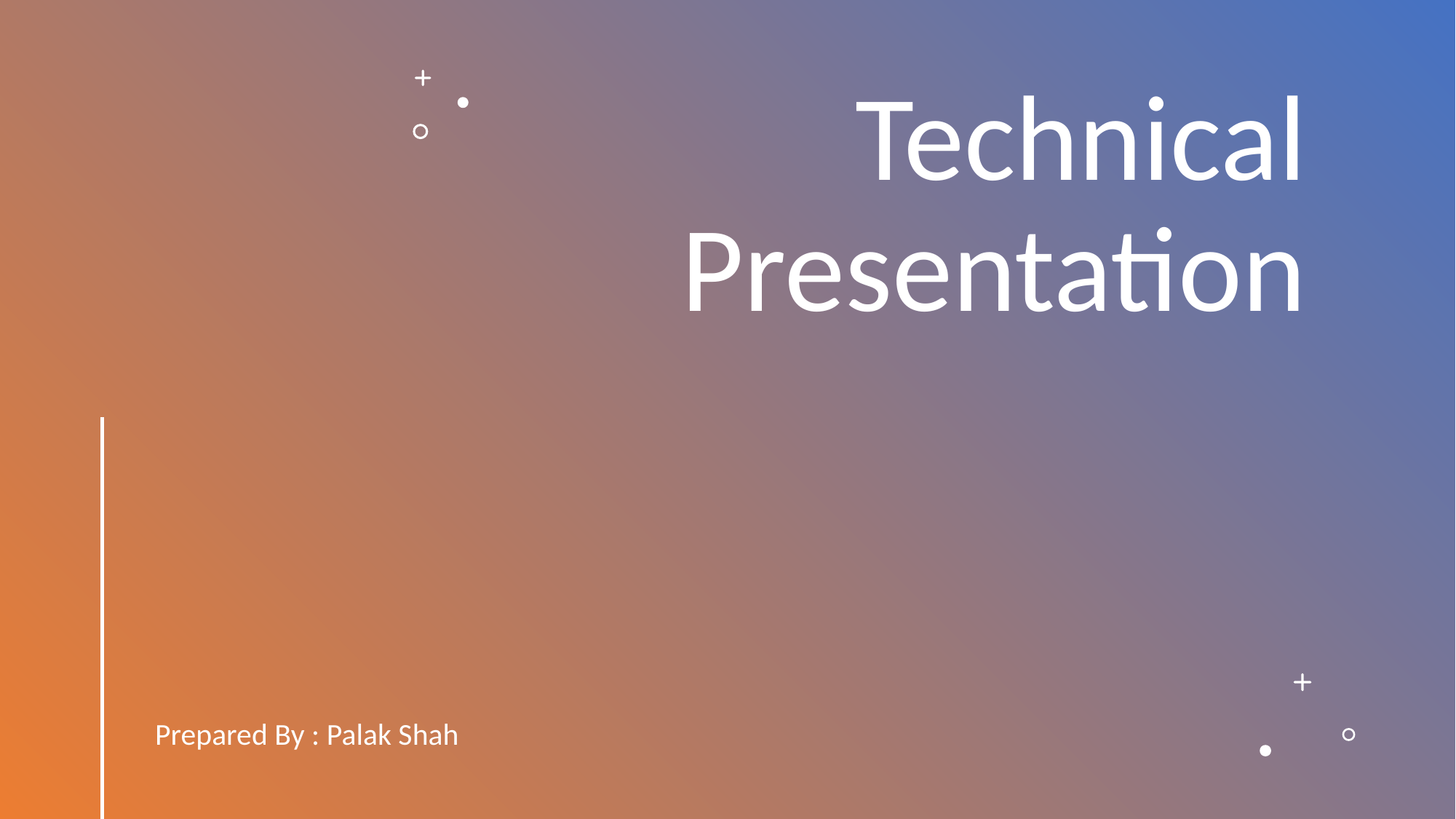

# Technical Presentation

Prepared By : Palak Shah